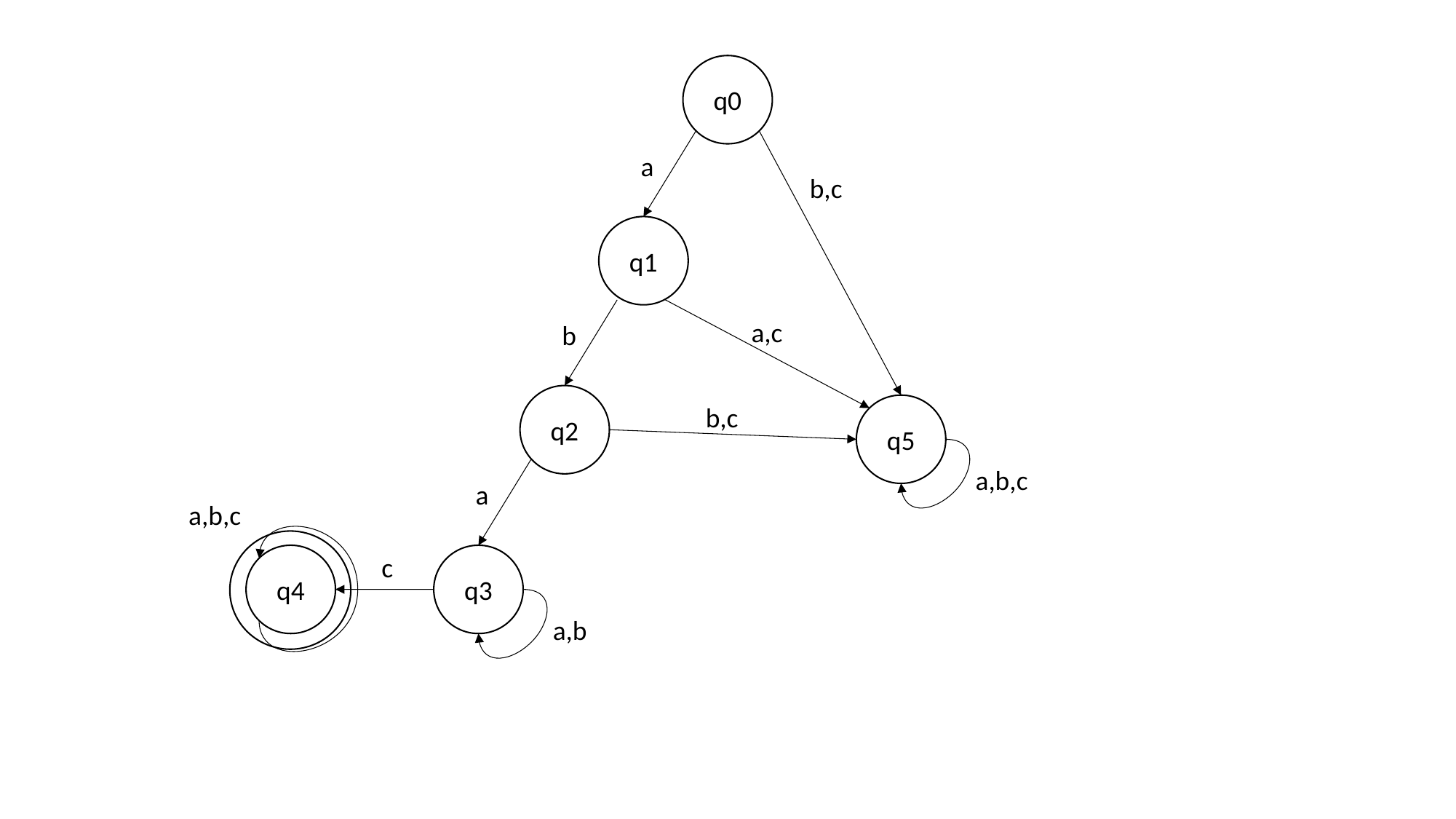

q0
a
b,c
q1
a,c
b
q2
b,c
q5
a,b,c
a
a,b,c

q4
c
q3
a,b